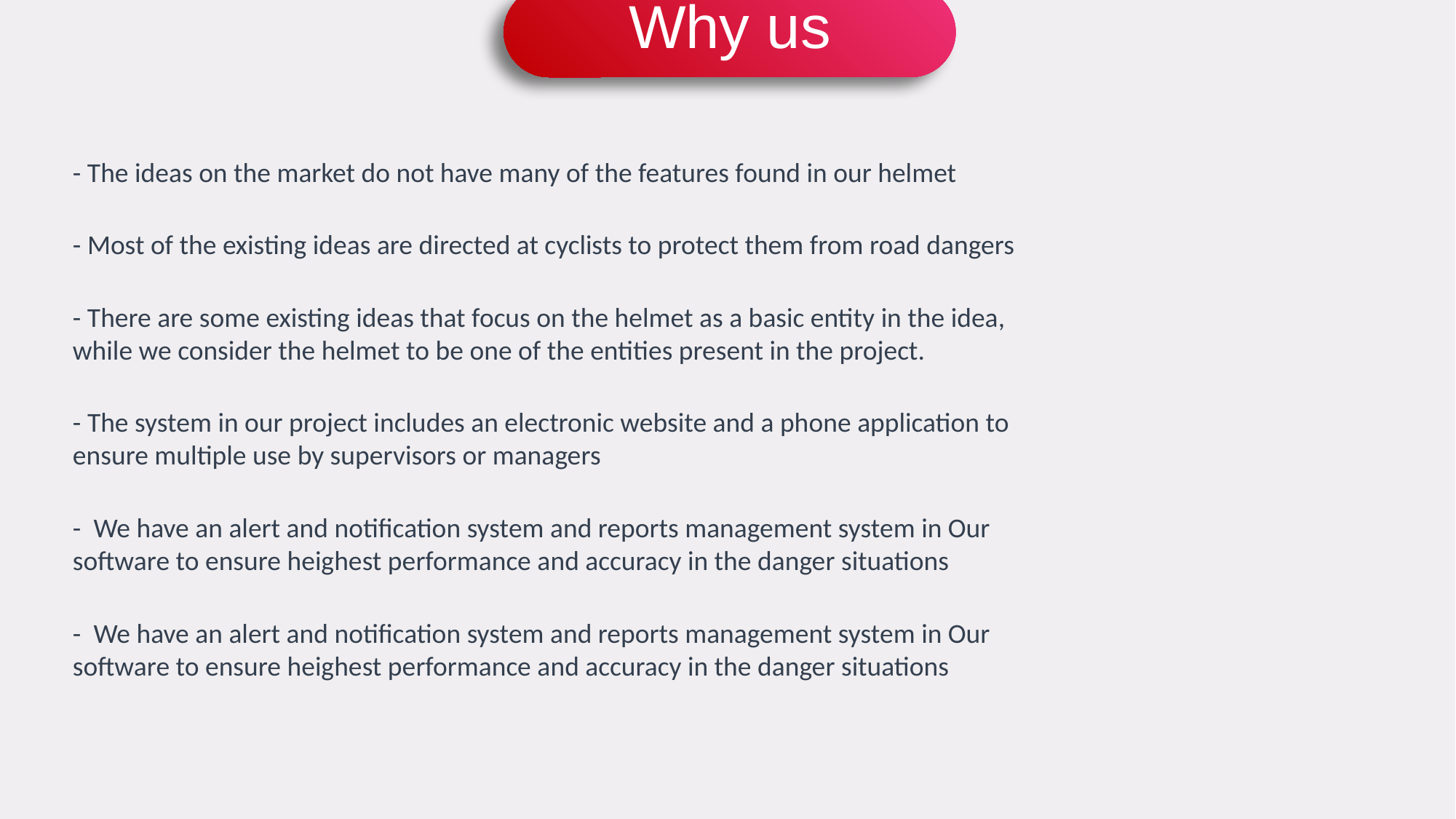

Why us

- The ideas on the market do not have many of the features found in our helmet
- Most of the existing ideas are directed at cyclists to protect them from road dangers
- There are some existing ideas that focus on the helmet as a basic entity in the idea, while we consider the helmet to be one of the entities present in the project.
- The system in our project includes an electronic website and a phone application to ensure multiple use by supervisors or managers
-  We have an alert and notification system and reports management system in Our software to ensure heighest performance and accuracy in the danger situations
-  We have an alert and notification system and reports management system in Our software to ensure heighest performance and accuracy in the danger situations